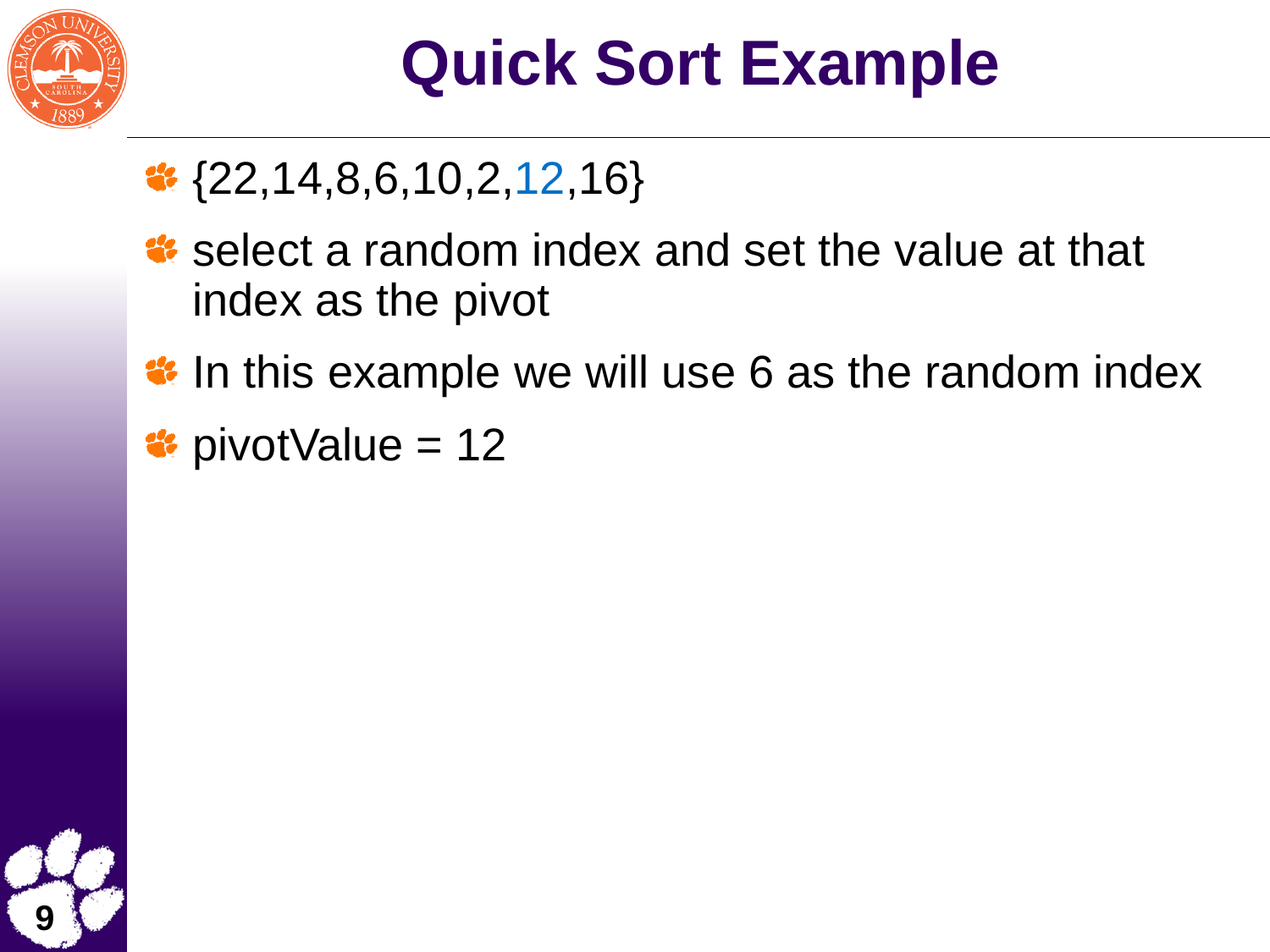

# Quick Sort Example
{22,14,8,6,10,2,12,16}
select a random index and set the value at that index as the pivot
In this example we will use 6 as the random index
pivotValue = 12